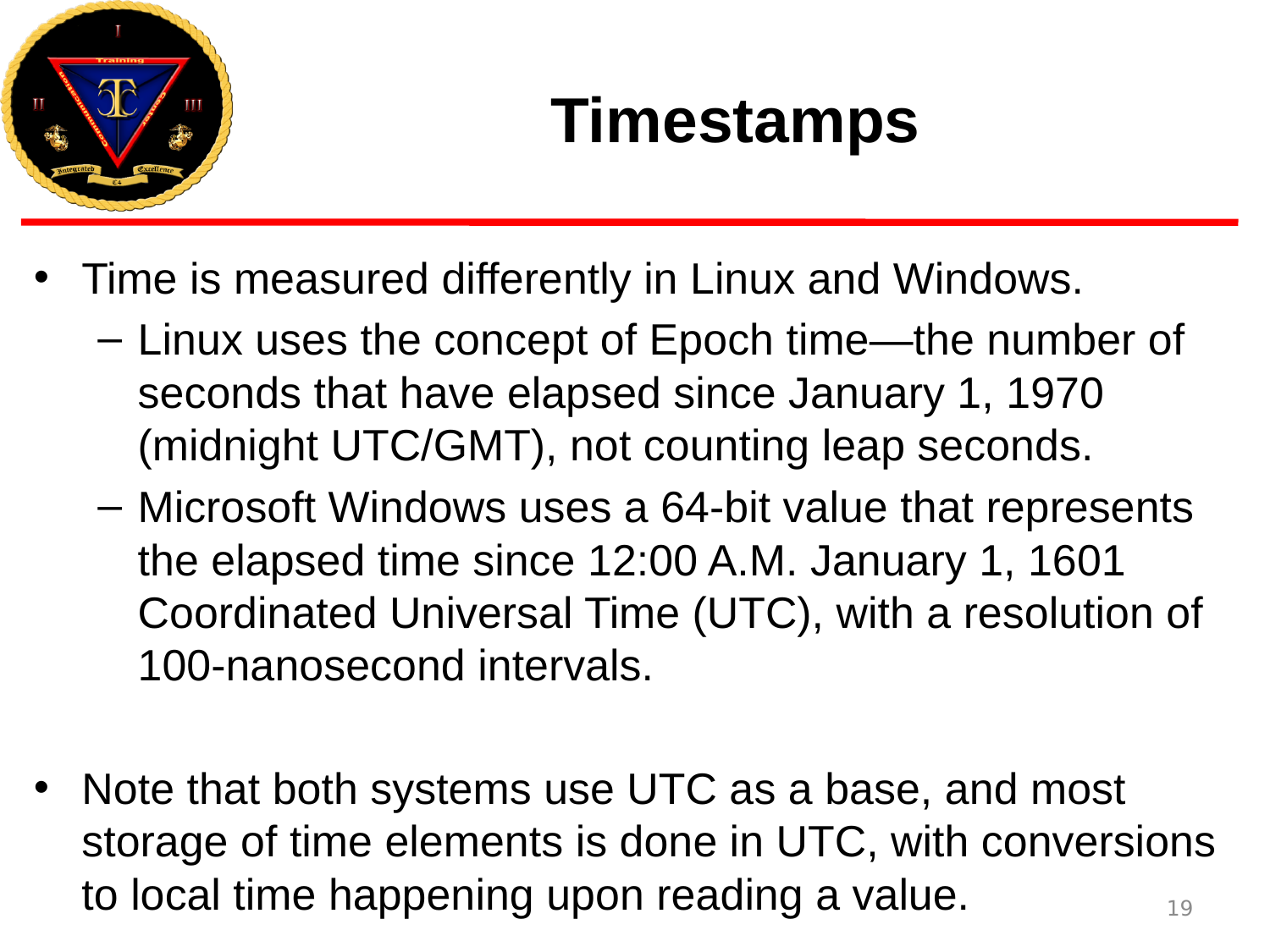

# Timestamps
Time is measured differently in Linux and Windows.
Linux uses the concept of Epoch time—the number of seconds that have elapsed since January 1, 1970 (midnight UTC/GMT), not counting leap seconds.
Microsoft Windows uses a 64-bit value that represents the elapsed time since 12:00 A.M. January 1, 1601 Coordinated Universal Time (UTC), with a resolution of 100-nanosecond intervals.

Note that both systems use UTC as a base, and most storage of time elements is done in UTC, with conversions to local time happening upon reading a value.
19